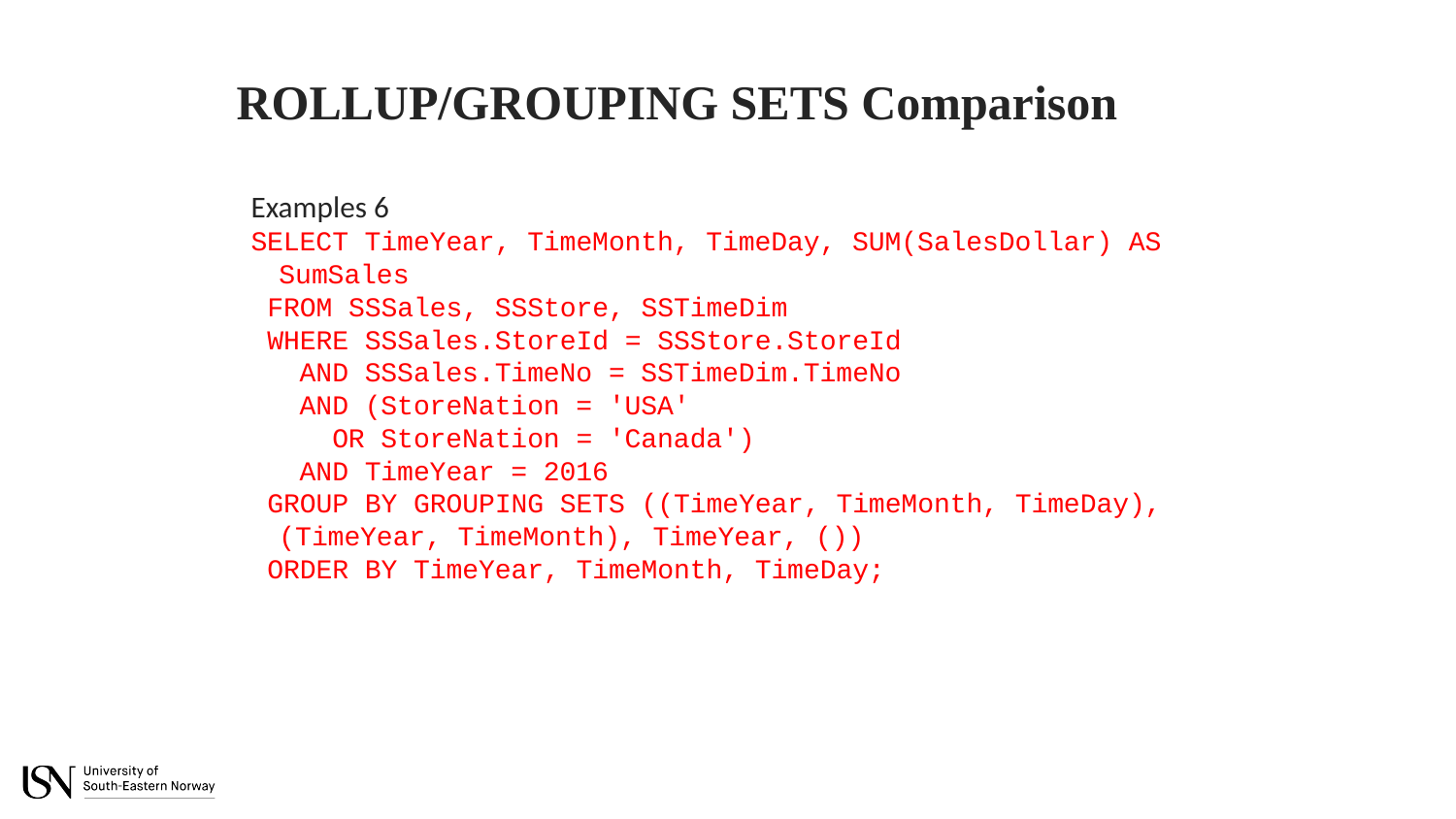

ROLLUP/GROUPING SETS Comparison
Examples 6
SELECT TimeYear, TimeMonth, TimeDay, SUM(SalesDollar) AS SumSales
 FROM SSSales, SSStore, SSTimeDim
 WHERE SSSales.StoreId = SSStore.StoreId
   AND SSSales.TimeNo = SSTimeDim.TimeNo
   AND (StoreNation = 'USA'
     OR StoreNation = 'Canada')
   AND TimeYear = 2016
 GROUP BY GROUPING SETS ((TimeYear, TimeMonth, TimeDay), (TimeYear, TimeMonth), TimeYear, ())
 ORDER BY TimeYear, TimeMonth, TimeDay;